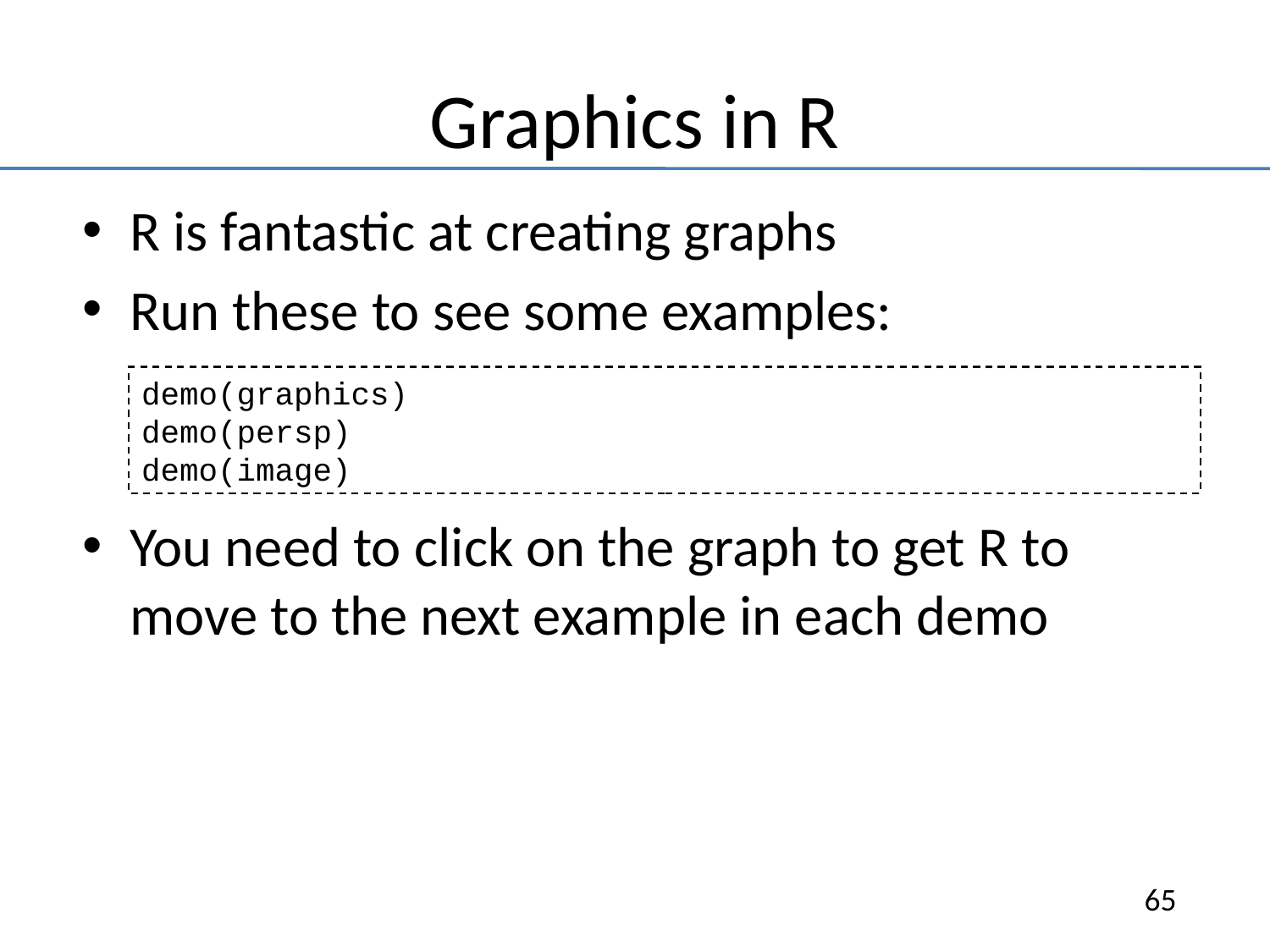

# Graphics in R
R is fantastic at creating graphs
Run these to see some examples:

You need to click on the graph to get R to move to the next example in each demo
demo(graphics)
demo(persp)
demo(image)
65